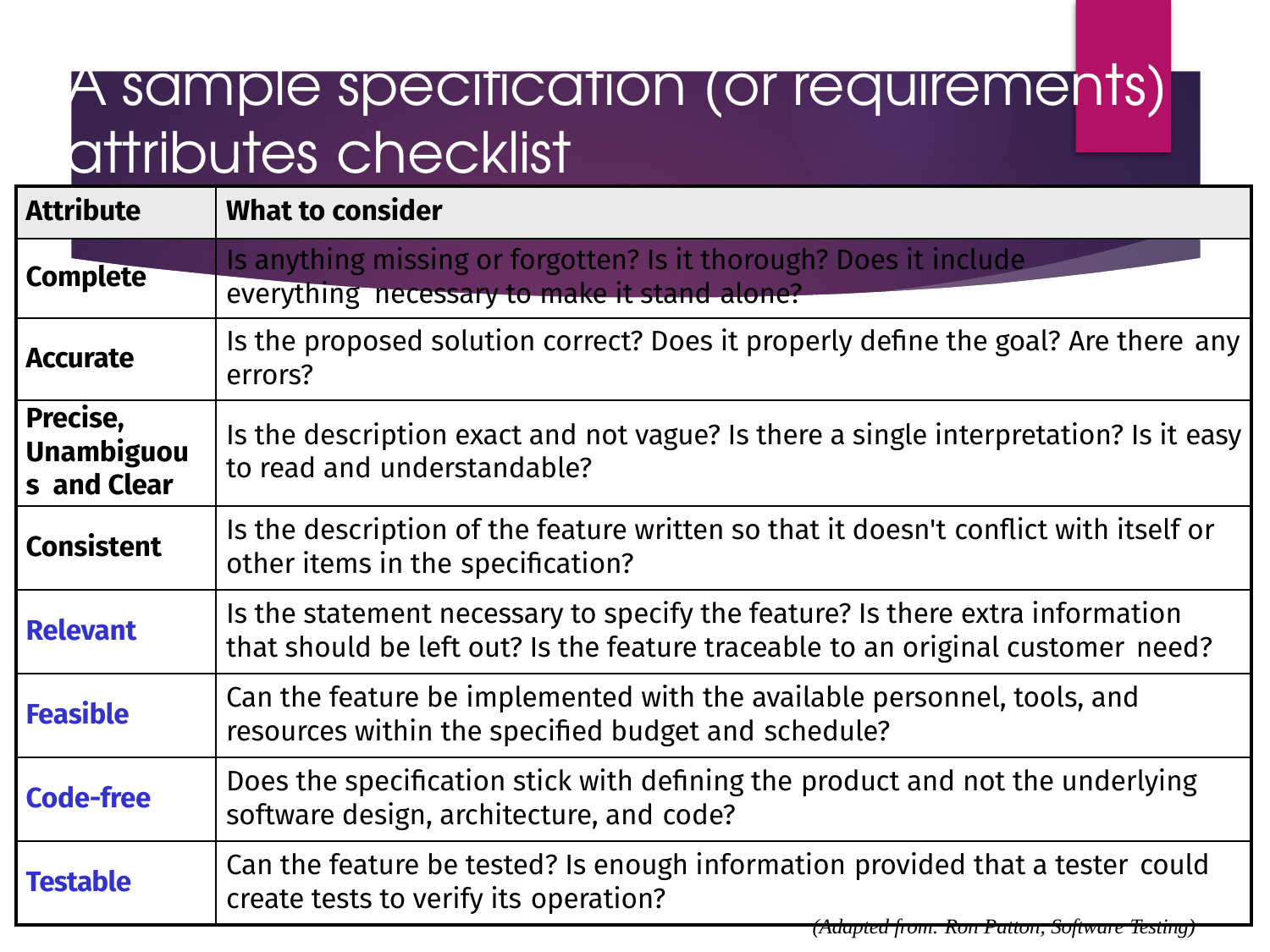

# A sample specification (or requirements) attributes checklist
| Attribute | What to consider |
| --- | --- |
| Complete | Is anything missing or forgotten? Is it thorough? Does it include everything necessary to make it stand alone? |
| Accurate | Is the proposed solution correct? Does it properly define the goal? Are there any errors? |
| Precise, Unambiguous and Clear | Is the description exact and not vague? Is there a single interpretation? Is it easy to read and understandable? |
| Consistent | Is the description of the feature written so that it doesn't conflict with itself or other items in the specification? |
| Relevant | Is the statement necessary to specify the feature? Is there extra information that should be left out? Is the feature traceable to an original customer need? |
| Feasible | Can the feature be implemented with the available personnel, tools, and resources within the specified budget and schedule? |
| Code-free | Does the specification stick with defining the product and not the underlying software design, architecture, and code? |
| Testable | Can the feature be tested? Is enough information provided that a tester could create tests to verify its operation? |
(Adapted from: Ron Patton, Software Testing)